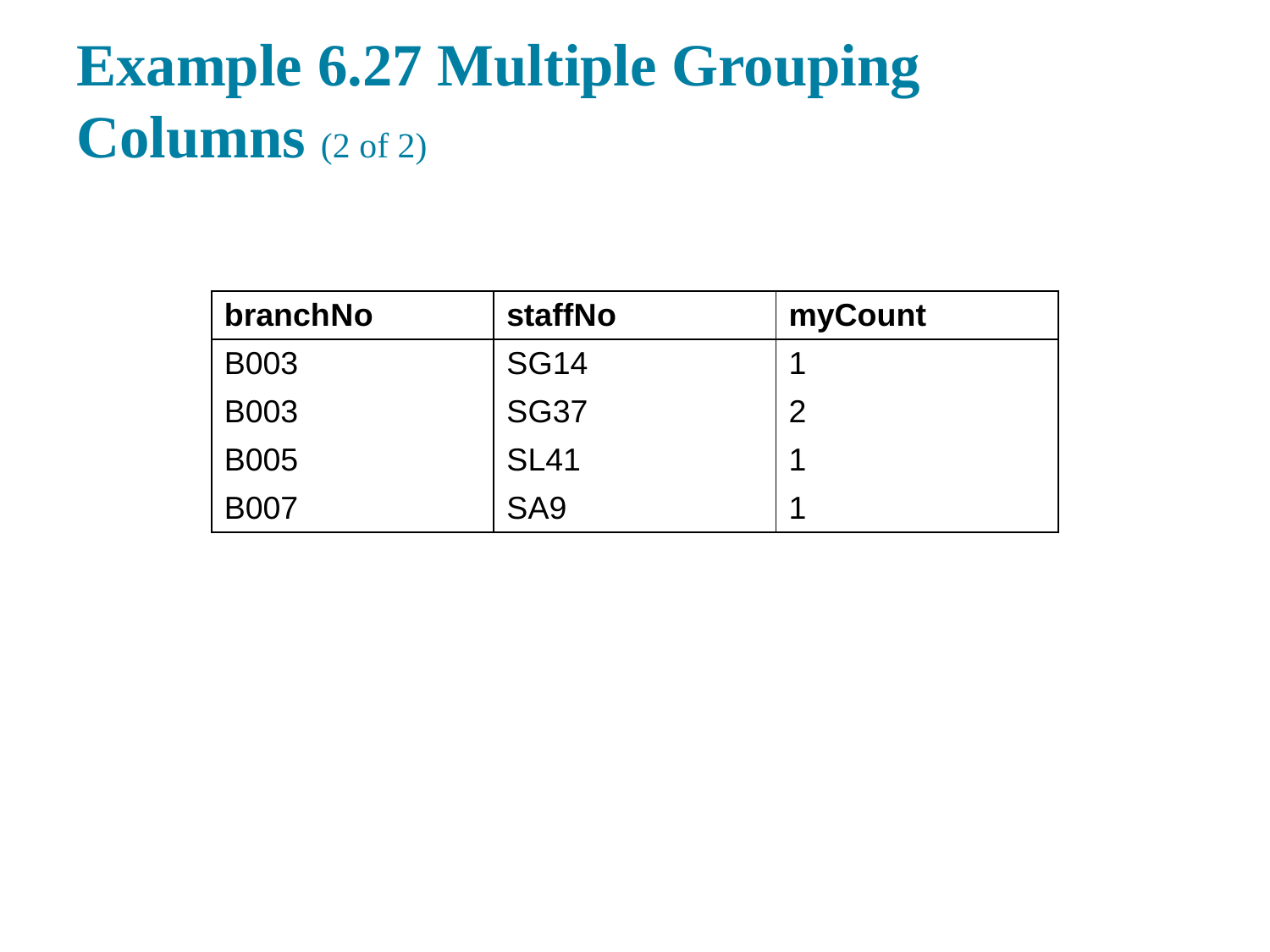

# Example 6.27 Multiple Grouping Columns (2 of 2)
| branch N o | staff N o | myCount |
| --- | --- | --- |
| B003 | S G14 | 1 |
| B003 | S G37 | 2 |
| B005 | S L41 | 1 |
| B007 | S A9 | 1 |